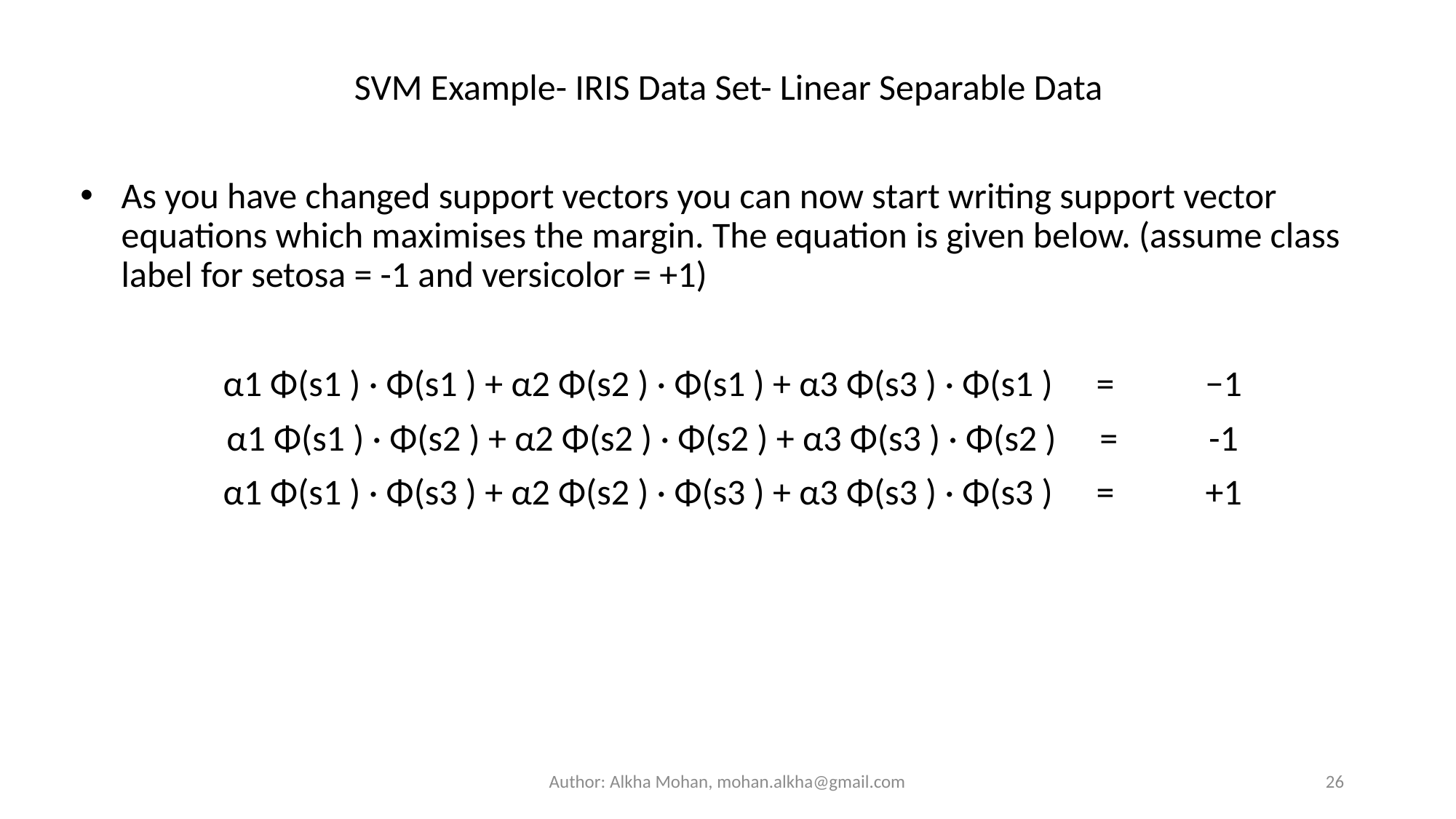

SVM Example- IRIS Data Set- Linear Separable Data

As you have changed support vectors you can now start writing support vector equations which maximises the margin. The equation is given below. (assume class label for setosa = -1 and versicolor = +1)

α1 Φ(s1 ) · Φ(s1 ) + α2 Φ(s2 ) · Φ(s1 ) + α3 Φ(s3 ) · Φ(s1 )	=	−1
α1 Φ(s1 ) · Φ(s2 ) + α2 Φ(s2 ) · Φ(s2 ) + α3 Φ(s3 ) · Φ(s2 )	=	-1
α1 Φ(s1 ) · Φ(s3 ) + α2 Φ(s2 ) · Φ(s3 ) + α3 Φ(s3 ) · Φ(s3 )	=	+1

Author: Alkha Mohan, mohan.alkha@gmail.com
26